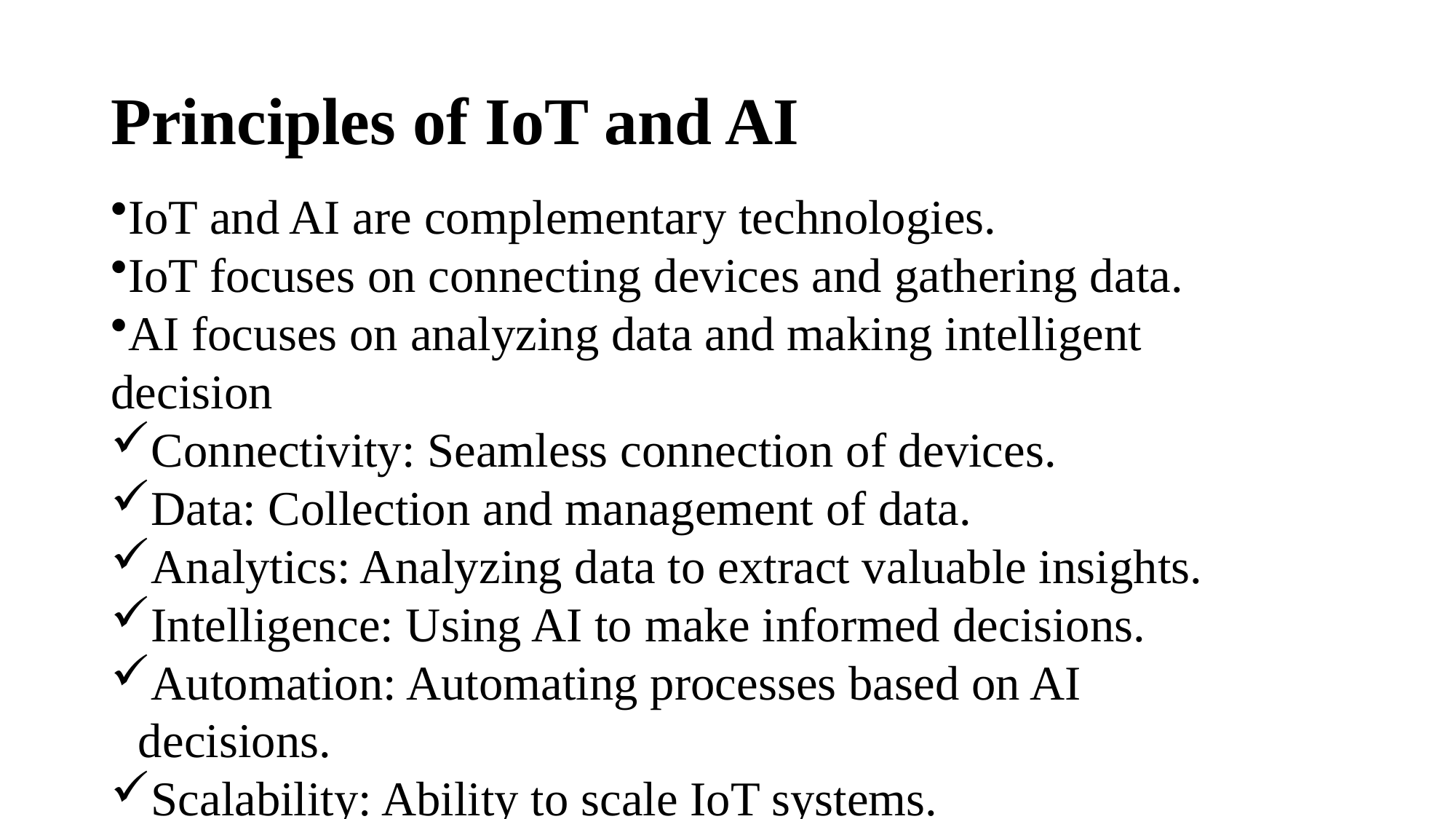

IoT and AI are complementary technologies.
IoT focuses on connecting devices and gathering data.
AI focuses on analyzing data and making intelligent decision
Connectivity: Seamless connection of devices.
Data: Collection and management of data.
Analytics: Analyzing data to extract valuable insights.
Intelligence: Using AI to make informed decisions.
Automation: Automating processes based on AI decisions.
Scalability: Ability to scale IoT systems.

# Principles of IoT and AI